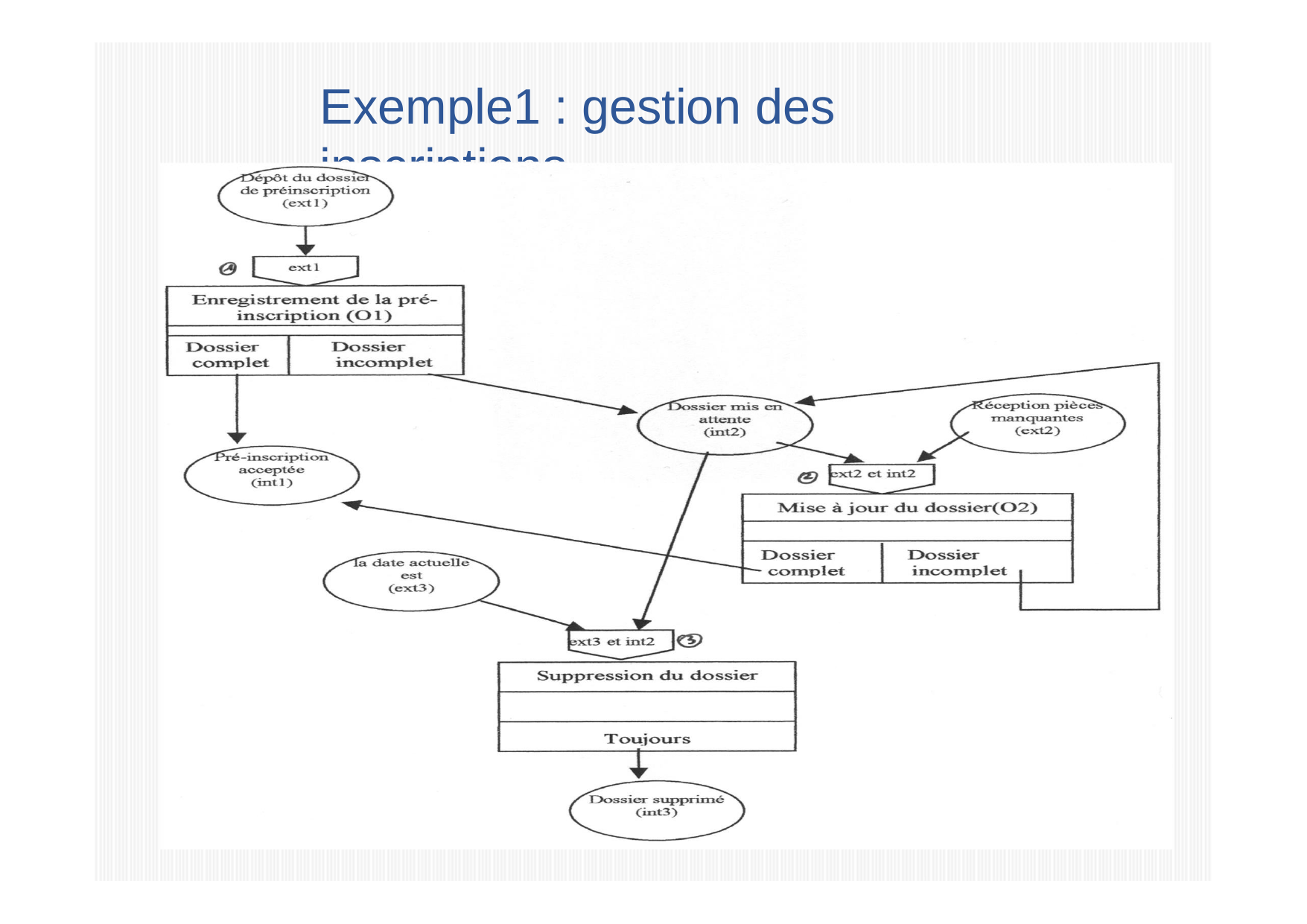

# Exemple1 : gestion des inscriptions

83